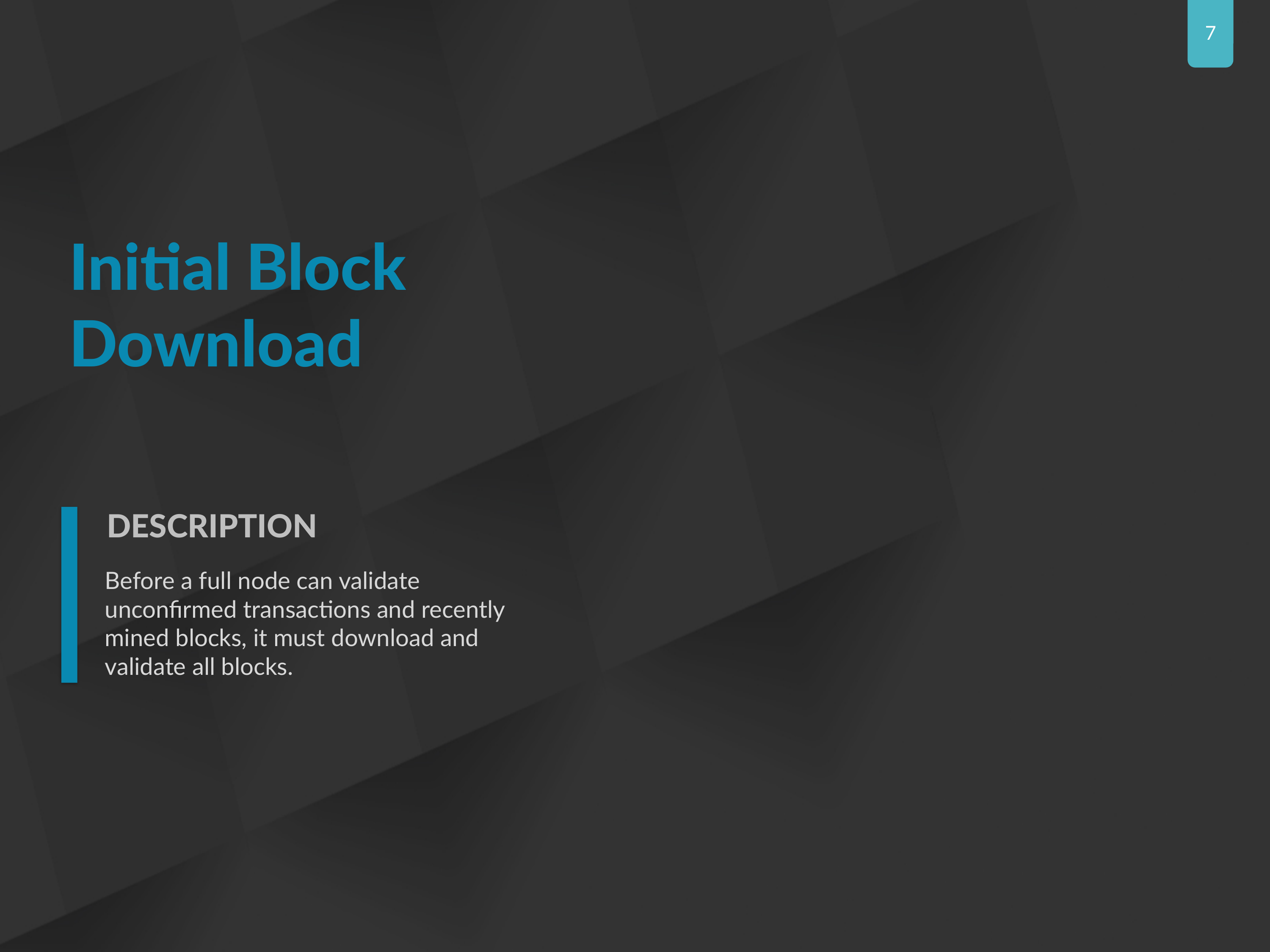

Initial Block Download
DESCRIPTION
Before a full node can validate unconfirmed transactions and recently mined blocks, it must download and validate all blocks.